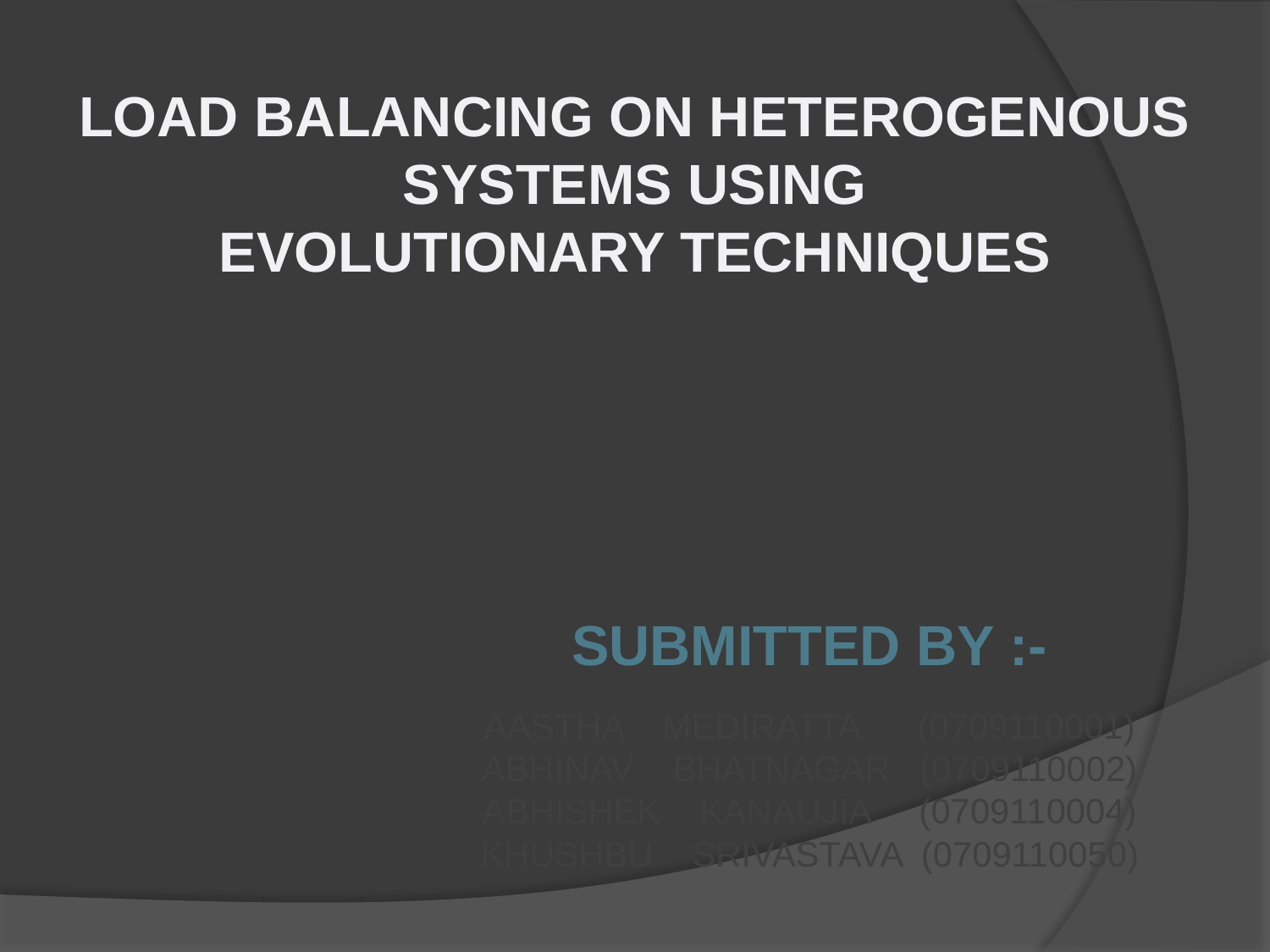

LOAD BALANCING ON HETEROGENOUS SYSTEMS USING
EVOLUTIONARY TECHNIQUES
SUBMITTED BY :-
AASTHA    MEDIRATTA      (0709110001)
ABHINAV    BHATNAGAR   (0709110002)
ABHISHEK    KANAUJIA     (0709110004)
KHUSHBU    SRIVASTAVA  (0709110050)